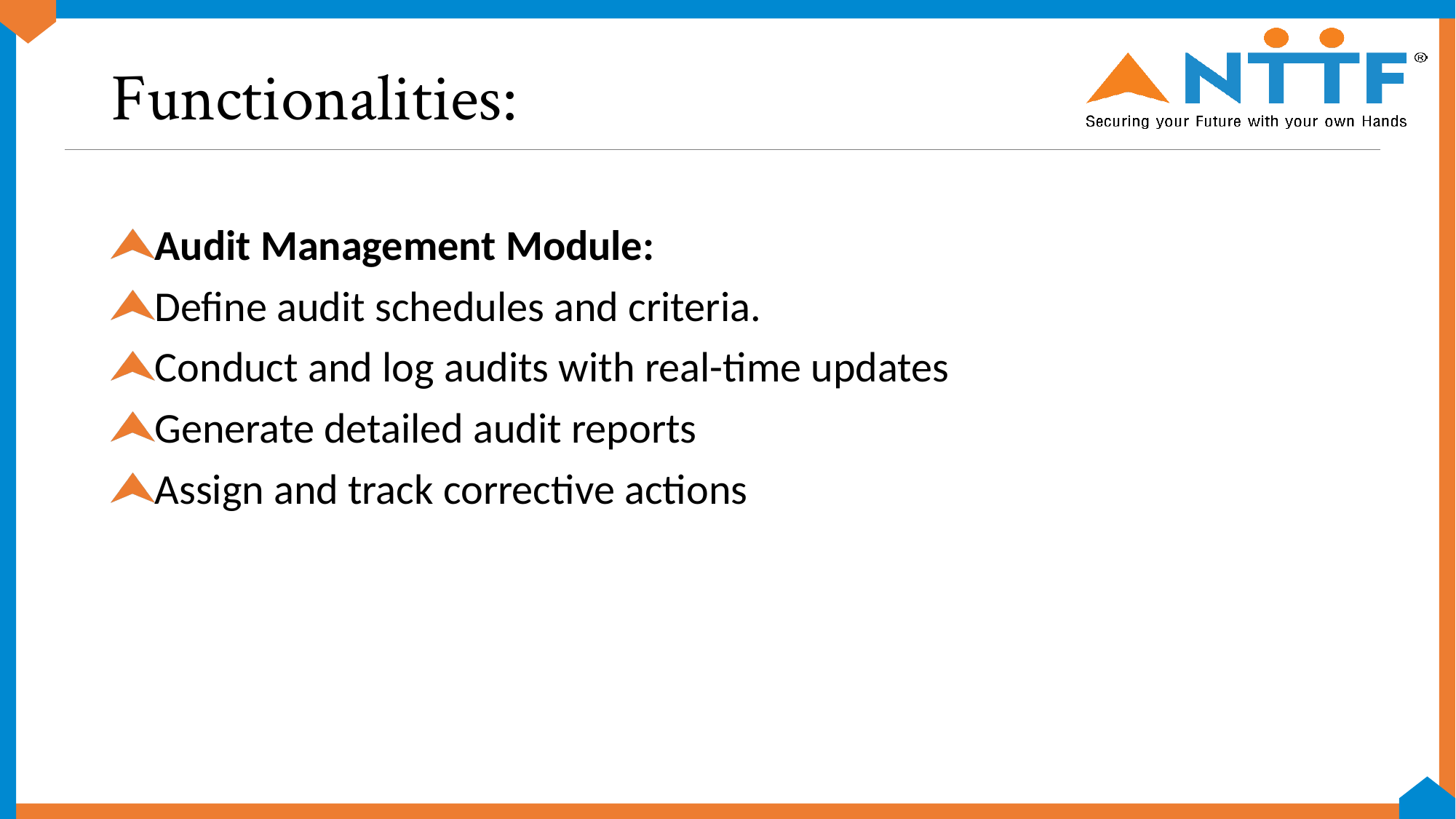

# Functionalities:
Audit Management Module:
Define audit schedules and criteria.
Conduct and log audits with real-time updates
Generate detailed audit reports
Assign and track corrective actions